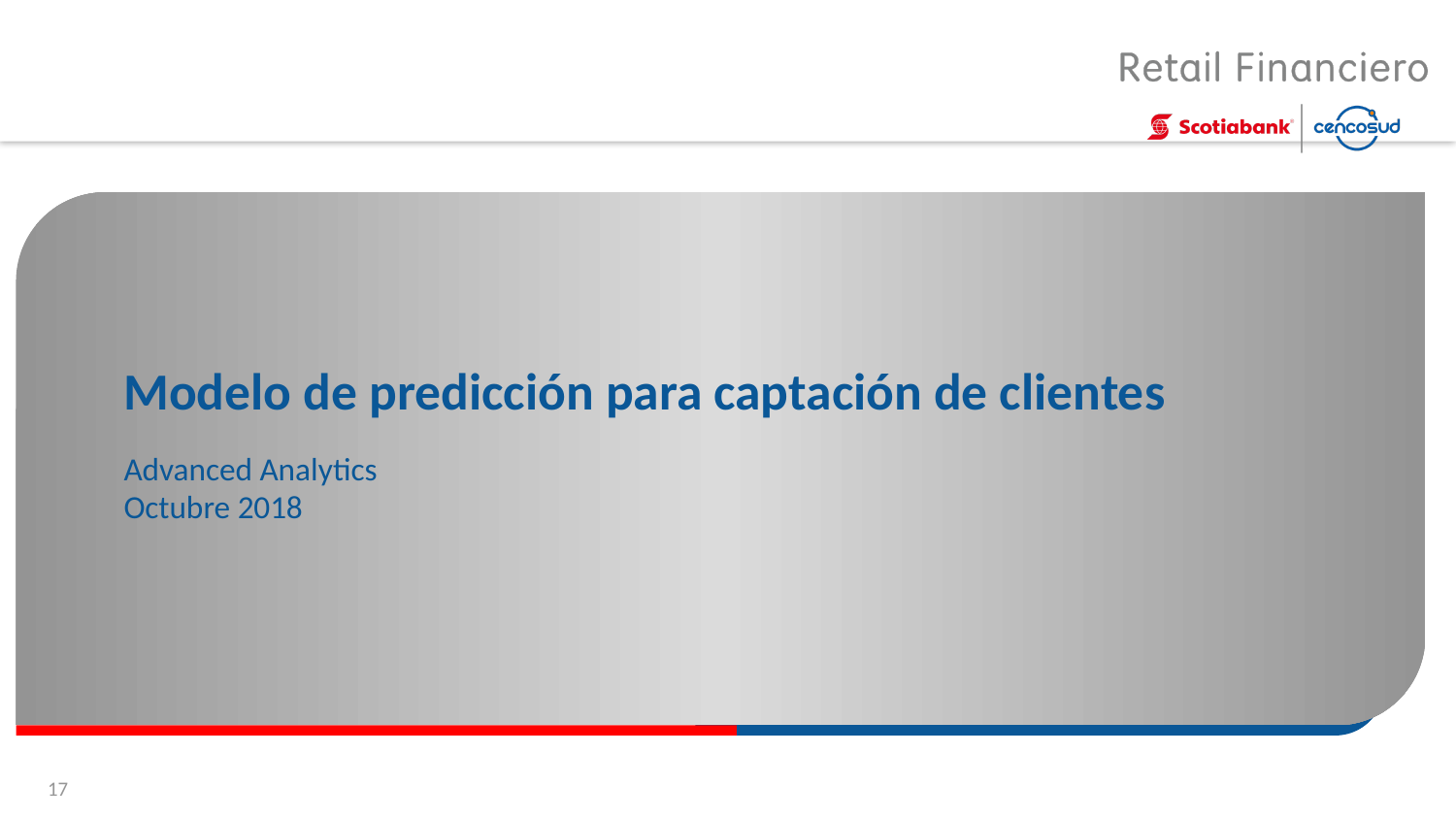

# Modelo de predicción para captación de clientes
Advanced Analytics
Octubre 2018
17